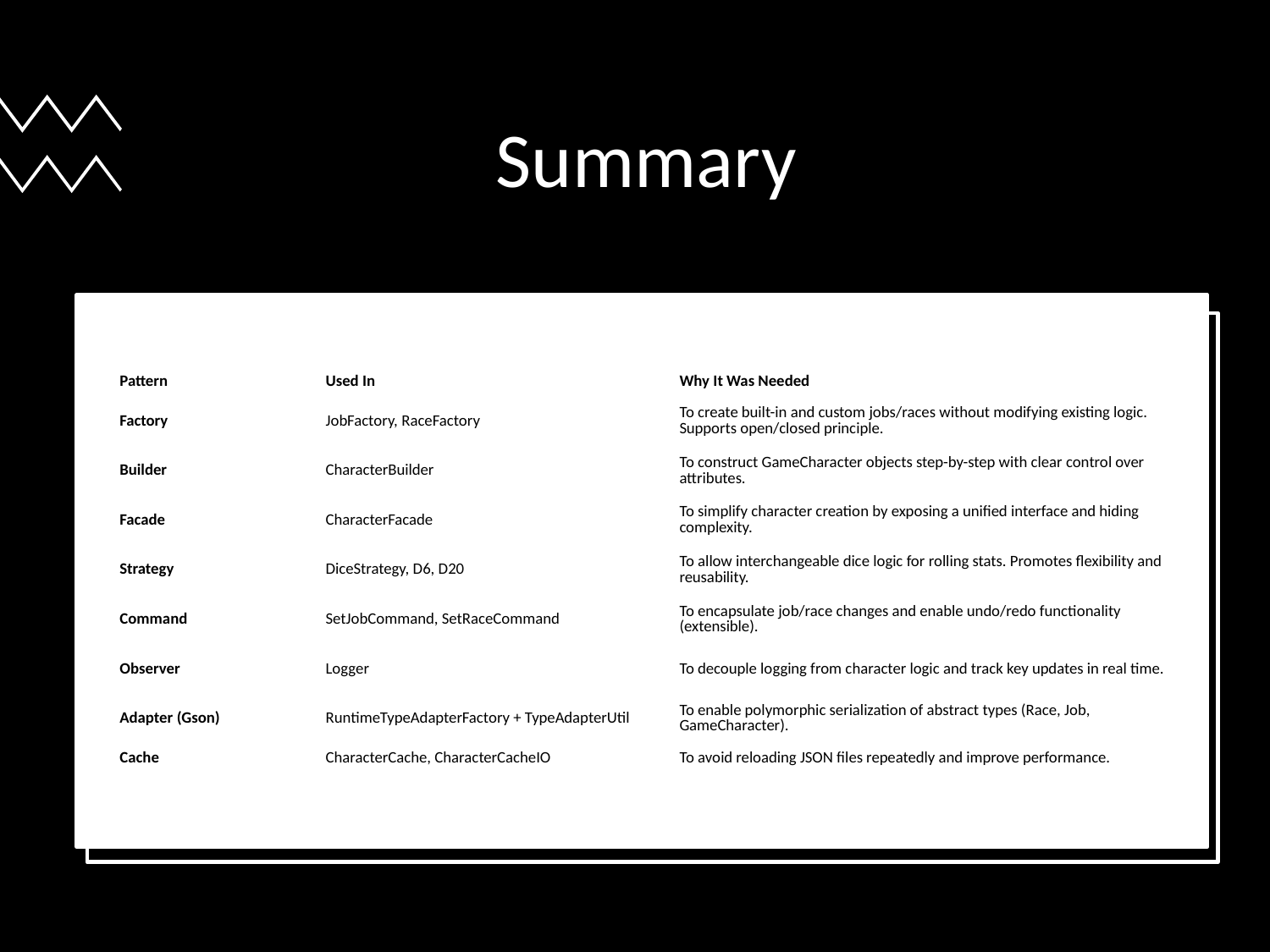

# Summary

| Pattern | Used In | Why It Was Needed |
| --- | --- | --- |
| Factory | JobFactory, RaceFactory | To create built-in and custom jobs/races without modifying existing logic. Supports open/closed principle. |
| Builder | CharacterBuilder | To construct GameCharacter objects step-by-step with clear control over attributes. |
| Facade | CharacterFacade | To simplify character creation by exposing a unified interface and hiding complexity. |
| Strategy | DiceStrategy, D6, D20 | To allow interchangeable dice logic for rolling stats. Promotes flexibility and reusability. |
| Command | SetJobCommand, SetRaceCommand | To encapsulate job/race changes and enable undo/redo functionality (extensible). |
| Observer | Logger | To decouple logging from character logic and track key updates in real time. |
| Adapter (Gson) | RuntimeTypeAdapterFactory + TypeAdapterUtil | To enable polymorphic serialization of abstract types (Race, Job, GameCharacter). |
| Cache | CharacterCache, CharacterCacheIO | To avoid reloading JSON files repeatedly and improve performance. |